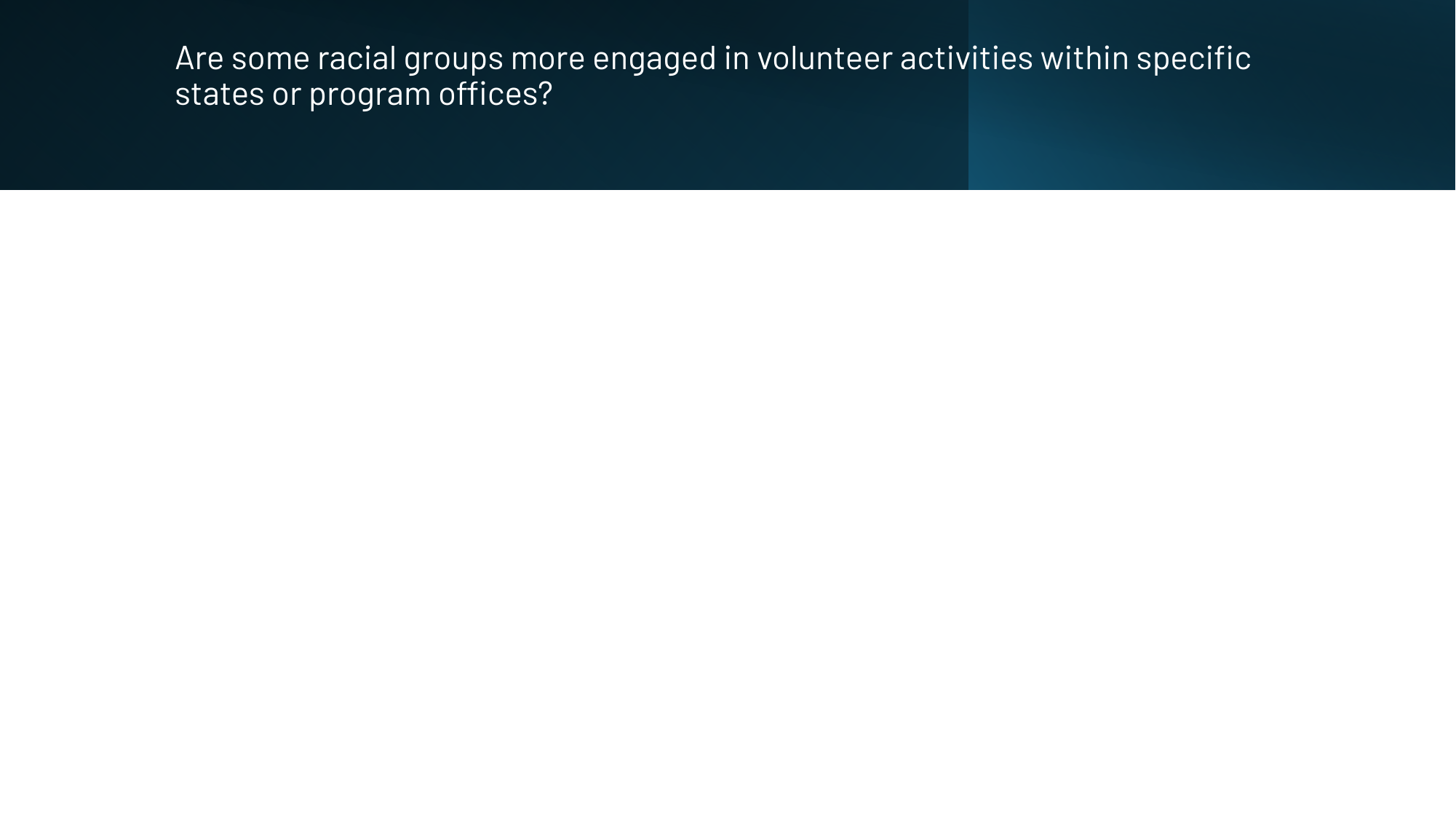

# Are some racial groups more engaged in volunteer activities within specific states or program offices?